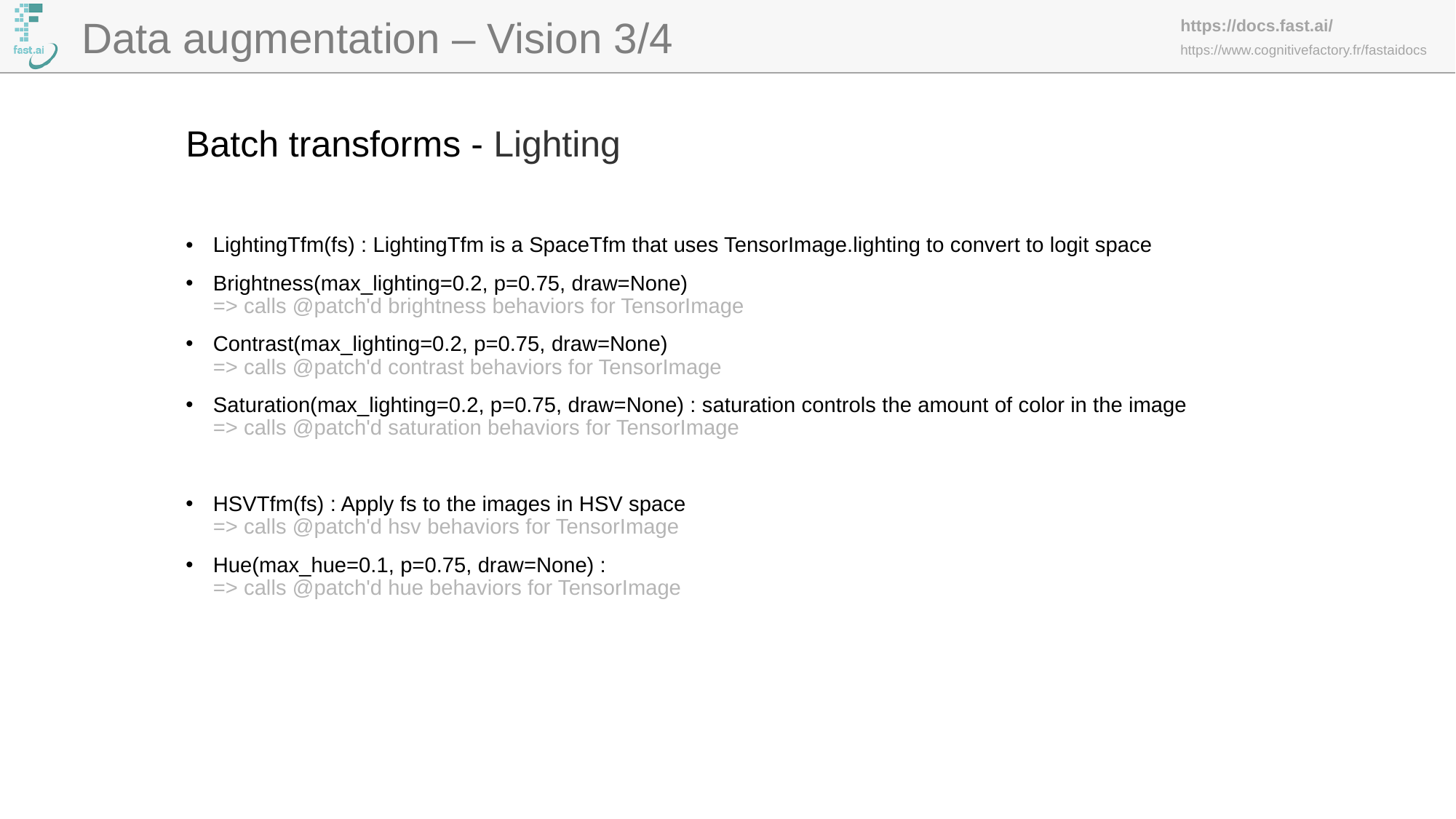

Data augmentation – Vision 3/4
Batch transforms - Lighting

LightingTfm(fs) : LightingTfm is a SpaceTfm that uses TensorImage.lighting to convert to logit space
Brightness(max_lighting=0.2, p=0.75, draw=None)
=> calls @patch'd brightness behaviors for TensorImage
Contrast(max_lighting=0.2, p=0.75, draw=None)
=> calls @patch'd contrast behaviors for TensorImage
Saturation(max_lighting=0.2, p=0.75, draw=None) : saturation controls the amount of color in the image
=> calls @patch'd saturation behaviors for TensorImage

HSVTfm(fs) : Apply fs to the images in HSV space
=> calls @patch'd hsv behaviors for TensorImage
Hue(max_hue=0.1, p=0.75, draw=None) :
=> calls @patch'd hue behaviors for TensorImage